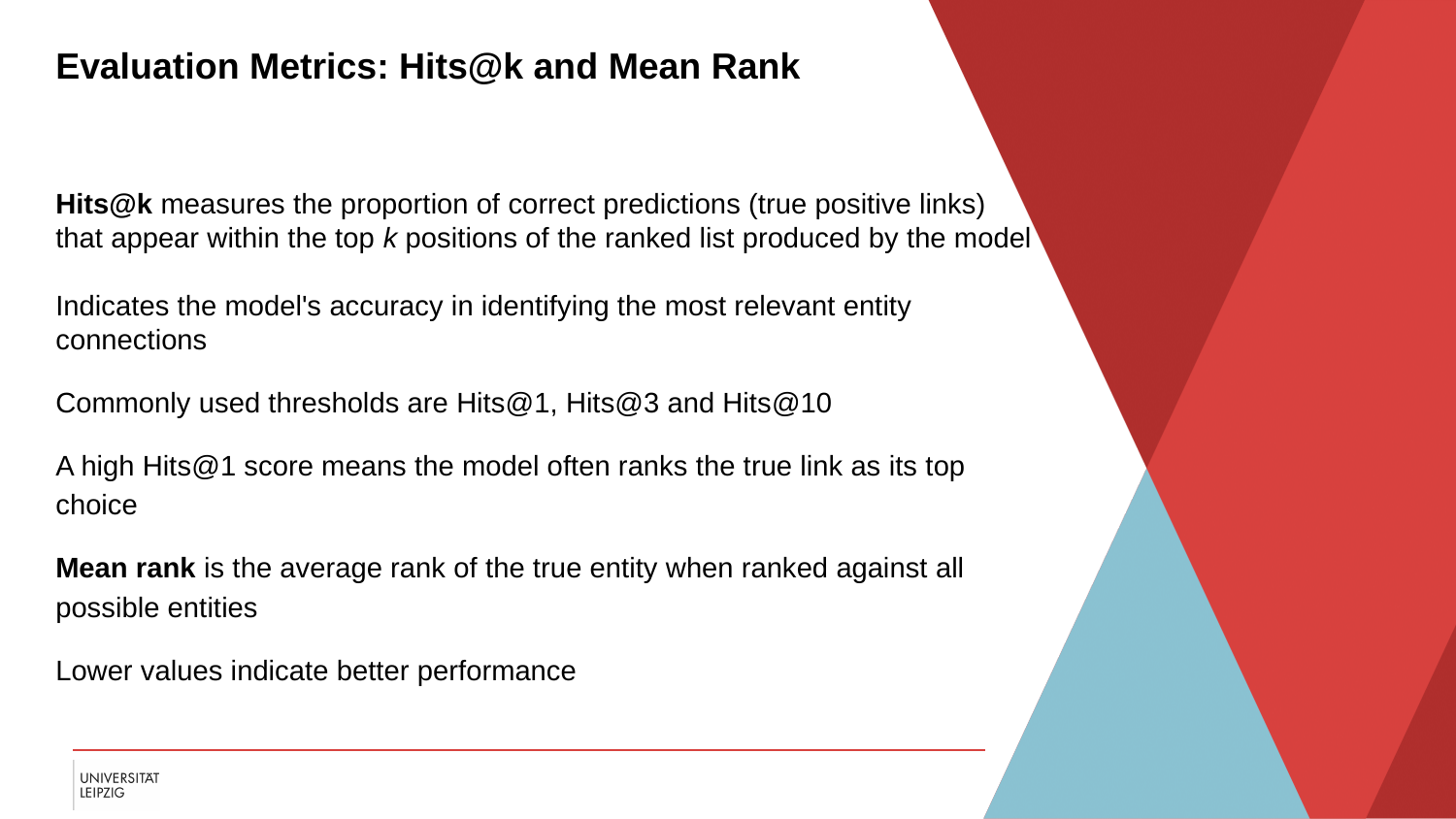

Evaluation Metrics: Hits@k and Mean Rank
# Hits@k measures the proportion of correct predictions (true positive links)
that appear within the top k positions of the ranked list produced by the model

Indicates the model's accuracy in identifying the most relevant entity connections
Commonly used thresholds are Hits@1, Hits@3 and Hits@10
A high Hits@1 score means the model often ranks the true link as its top choice
Mean rank is the average rank of the true entity when ranked against all possible entities
Lower values indicate better performance